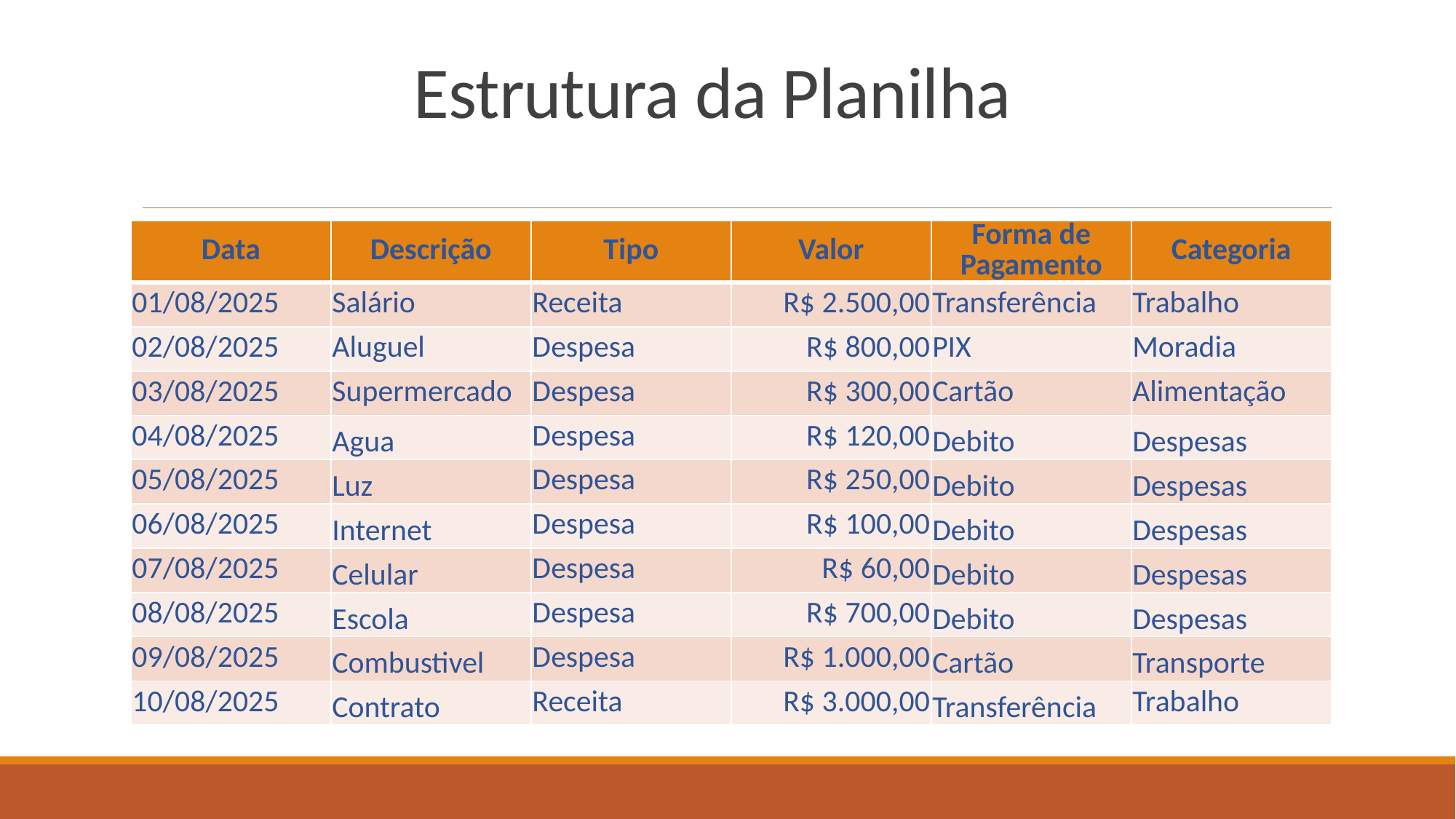

# Estrutura da Planilha
| Data | Descrição | Tipo | Valor | Forma de Pagamento | Categoria |
| --- | --- | --- | --- | --- | --- |
| 01/08/2025 | Salário | Receita | R$ 2.500,00 | Transferência | Trabalho |
| 02/08/2025 | Aluguel | Despesa | R$ 800,00 | PIX | Moradia |
| 03/08/2025 | Supermercado | Despesa | R$ 300,00 | Cartão | Alimentação |
| 04/08/2025 | Agua | Despesa | R$ 120,00 | Debito | Despesas |
| 05/08/2025 | Luz | Despesa | R$ 250,00 | Debito | Despesas |
| 06/08/2025 | Internet | Despesa | R$ 100,00 | Debito | Despesas |
| 07/08/2025 | Celular | Despesa | R$ 60,00 | Debito | Despesas |
| 08/08/2025 | Escola | Despesa | R$ 700,00 | Debito | Despesas |
| 09/08/2025 | Combustivel | Despesa | R$ 1.000,00 | Cartão | Transporte |
| 10/08/2025 | Contrato | Receita | R$ 3.000,00 | Transferência | Trabalho |